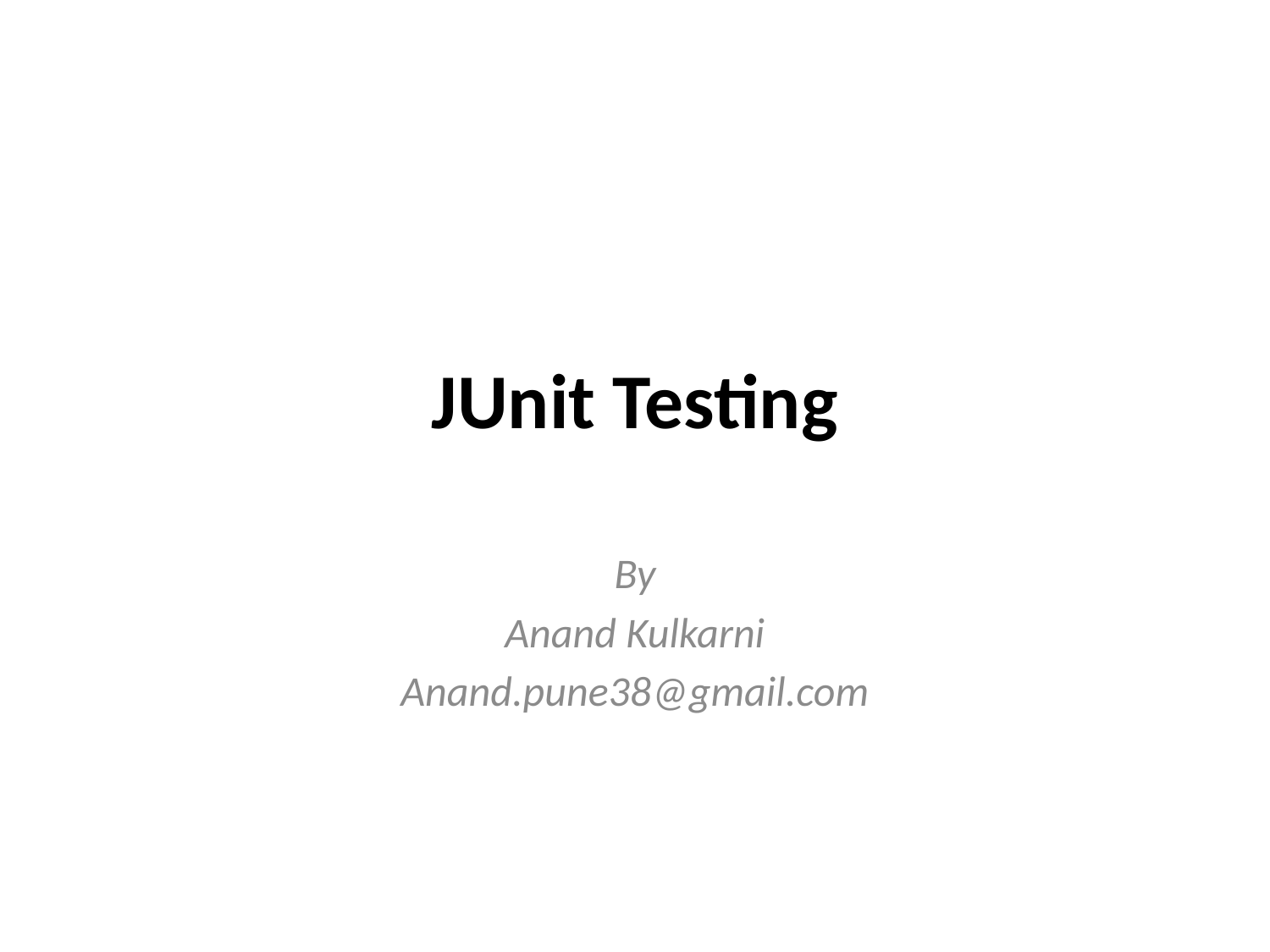

# JUnit Testing
By
Anand Kulkarni
Anand.pune38@gmail.com